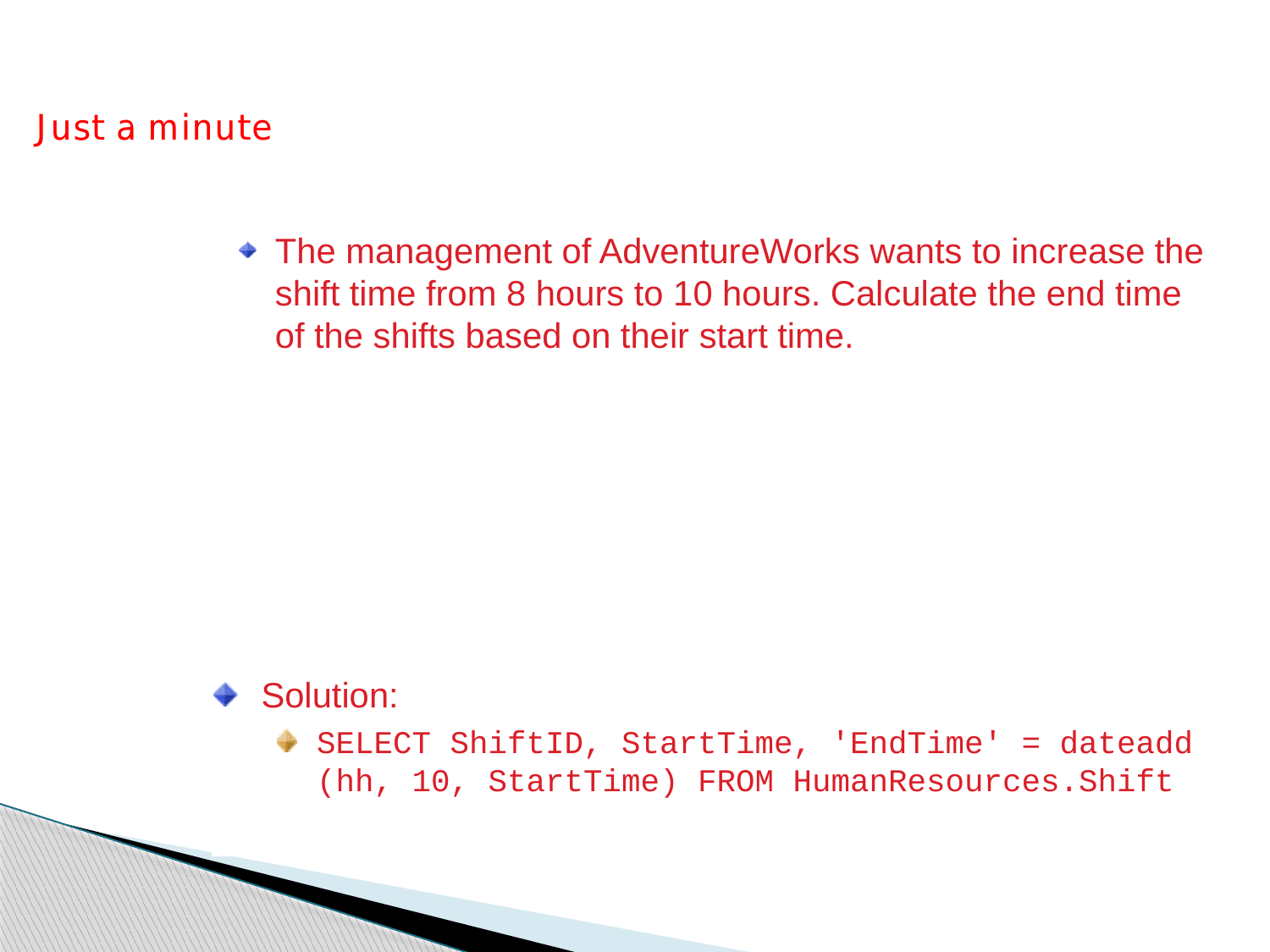

Just a minute
The management of AdventureWorks wants to increase the shift time from 8 hours to 10 hours. Calculate the end time of the shifts based on their start time.
Solution:
SELECT ShiftID, StartTime, 'EndTime' = dateadd (hh, 10, StartTime) FROM HumanResources.Shift